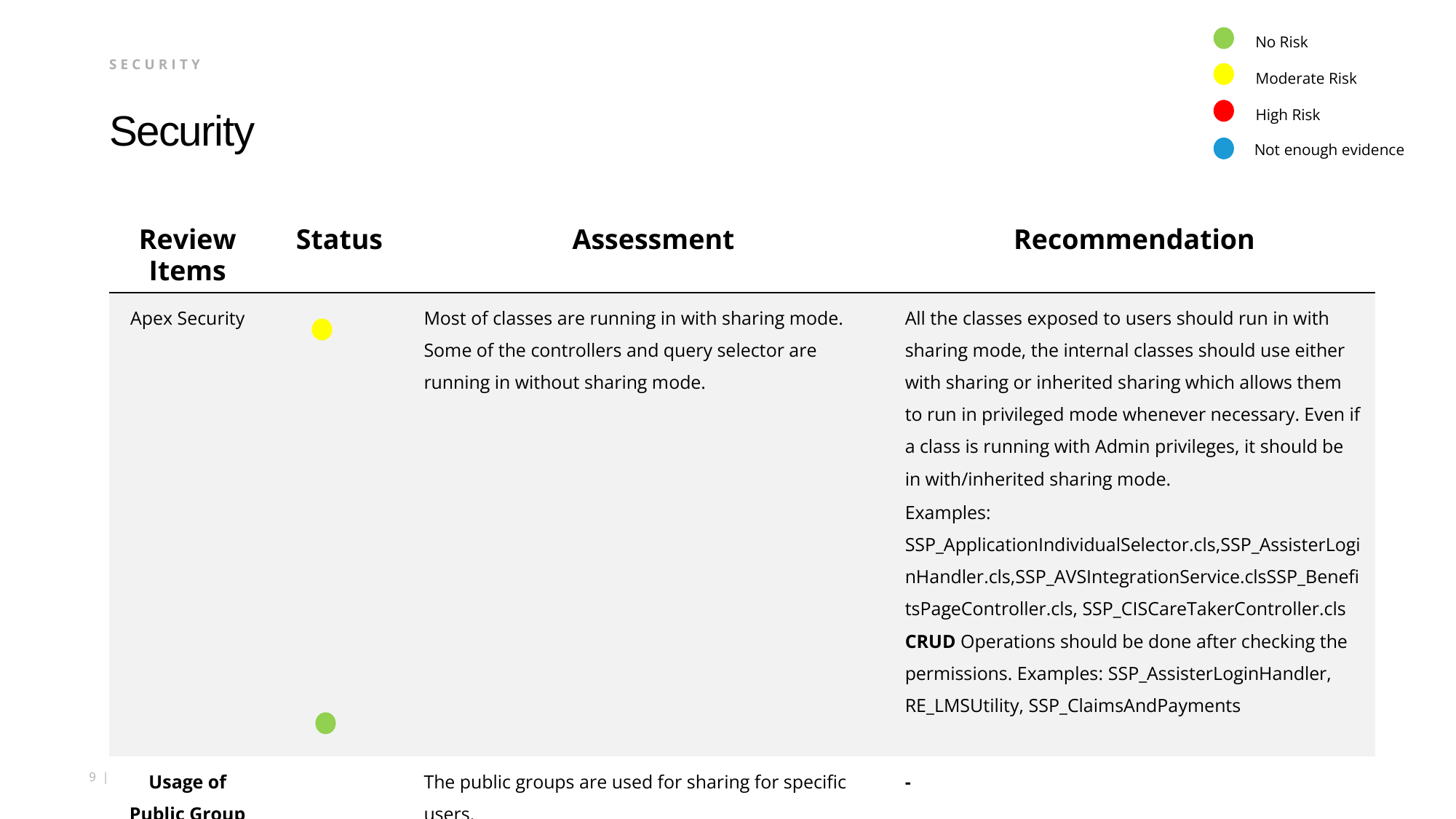

No Risk

Moderate Risk

High Risk

SECURITY

# Security
Not enough evidence

| Review Items | Status | Assessment | Recommendation |
| --- | --- | --- | --- |
| Apex Security |  | Most of classes are running in with sharing mode. Some of the controllers and query selector are running in without sharing mode. | All the classes exposed to users should run in with sharing mode, the internal classes should use either with sharing or inherited sharing which allows them to run in privileged mode whenever necessary. Even if a class is running with Admin privileges, it should be in with/inherited sharing mode. Examples: SSP\_ApplicationIndividualSelector.cls,SSP\_AssisterLoginHandler.cls,SSP\_AVSIntegrationService.clsSSP\_BenefitsPageController.cls, SSP\_CISCareTakerController.cls CRUD Operations should be done after checking the permissions. Examples: SSP\_AssisterLoginHandler, RE\_LMSUtility, SSP\_ClaimsAndPayments |
| Usage of Public Group |  | The public groups are used for sharing for specific users. | - |